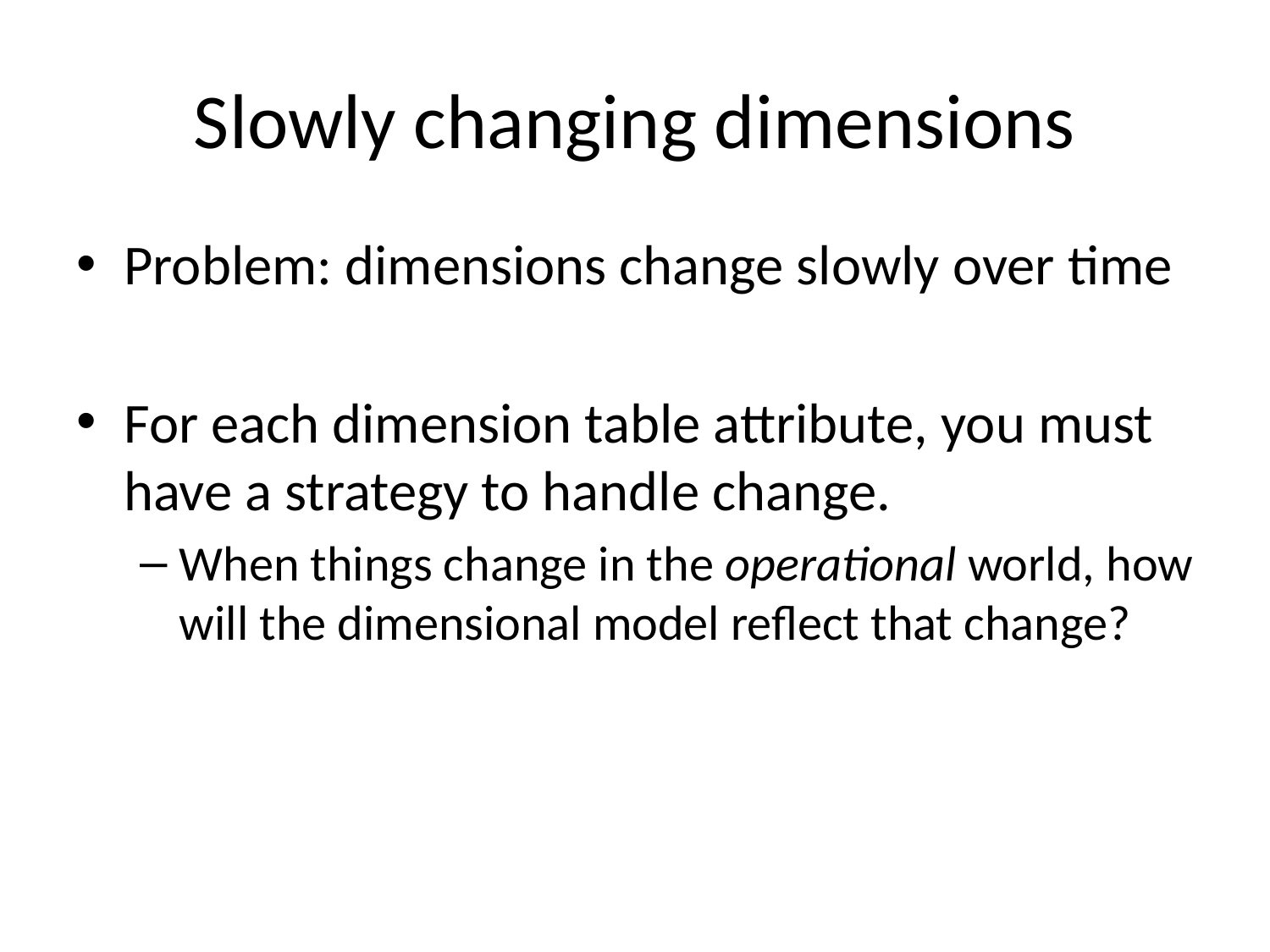

# Slowly changing dimensions
Problem: dimensions change slowly over time

For each dimension table attribute, you must have a strategy to handle change.
When things change in the operational world, how will the dimensional model reflect that change?